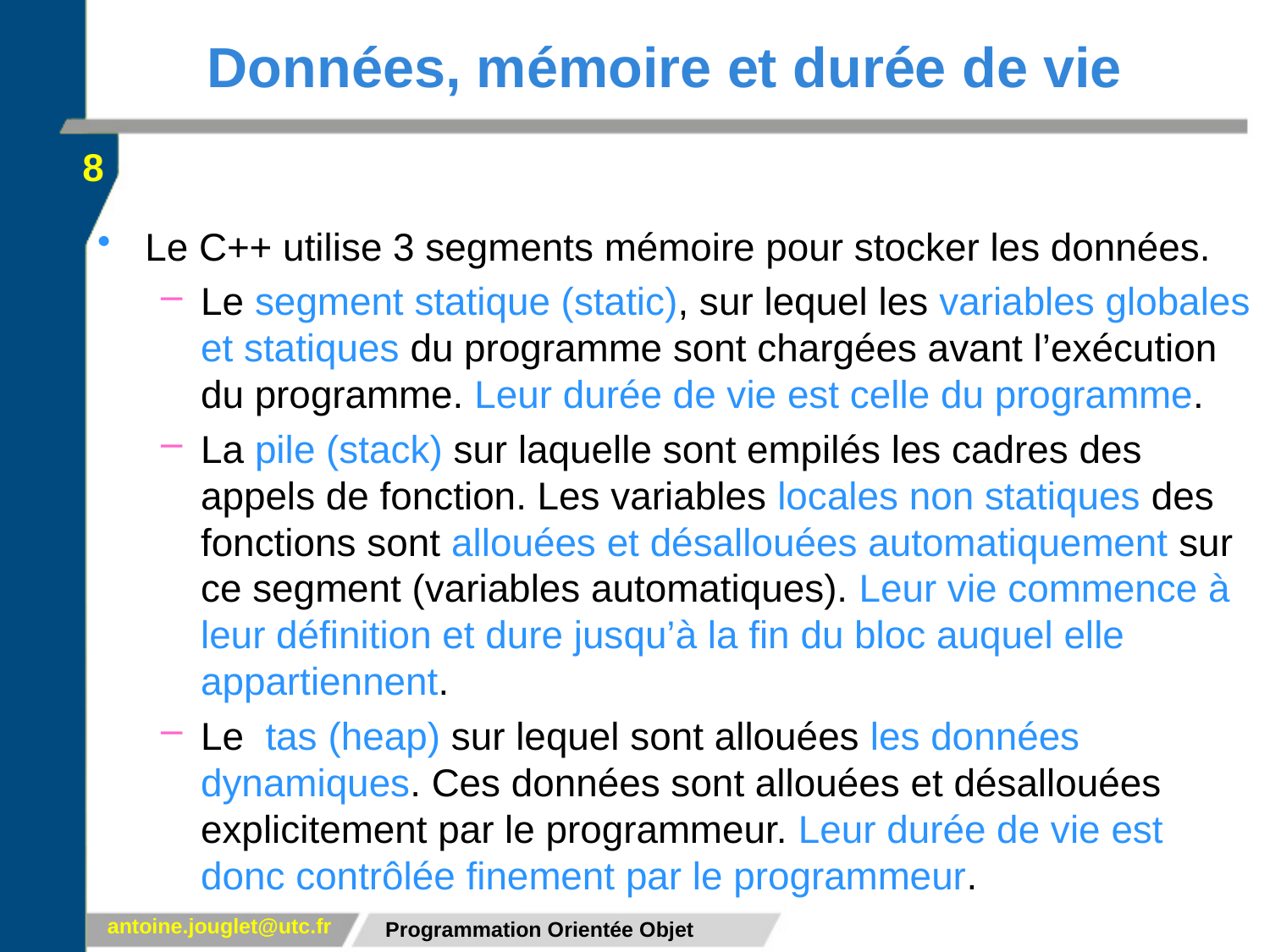

# Données, mémoire et durée de vie
8
Le C++ utilise 3 segments mémoire pour stocker les données.
Le segment statique (static), sur lequel les variables globales et statiques du programme sont chargées avant l’exécution du programme. Leur durée de vie est celle du programme.
La pile (stack) sur laquelle sont empilés les cadres des appels de fonction. Les variables locales non statiques des fonctions sont allouées et désallouées automatiquement sur ce segment (variables automatiques). Leur vie commence à leur définition et dure jusqu’à la fin du bloc auquel elle appartiennent.
Le  tas (heap) sur lequel sont allouées les données dynamiques. Ces données sont allouées et désallouées explicitement par le programmeur. Leur durée de vie est donc contrôlée finement par le programmeur.